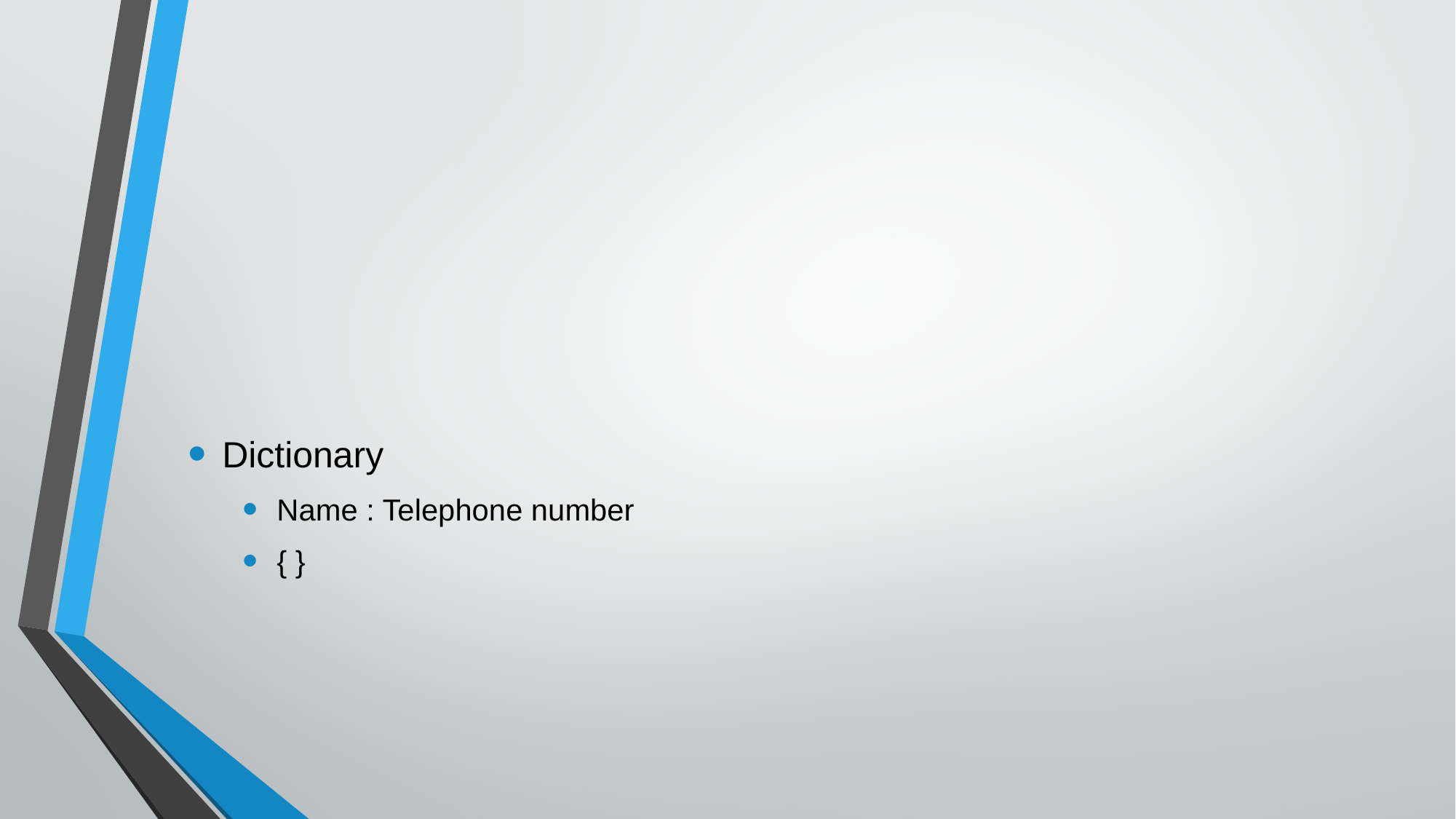

#
Dictionary
Name : Telephone number
{ }